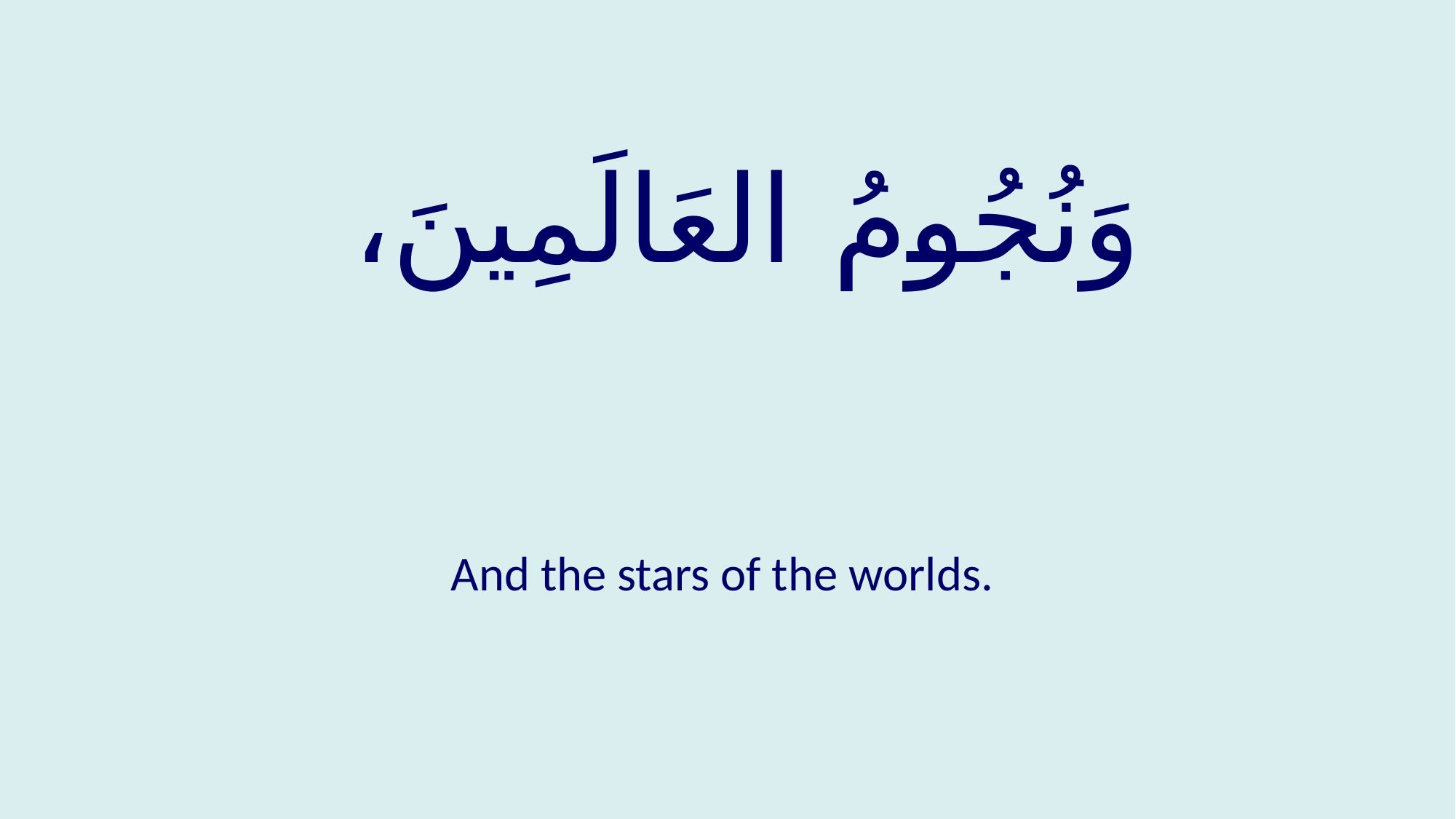

# وَنُجُومُ العَالَمِينَ،
And the stars of the worlds.